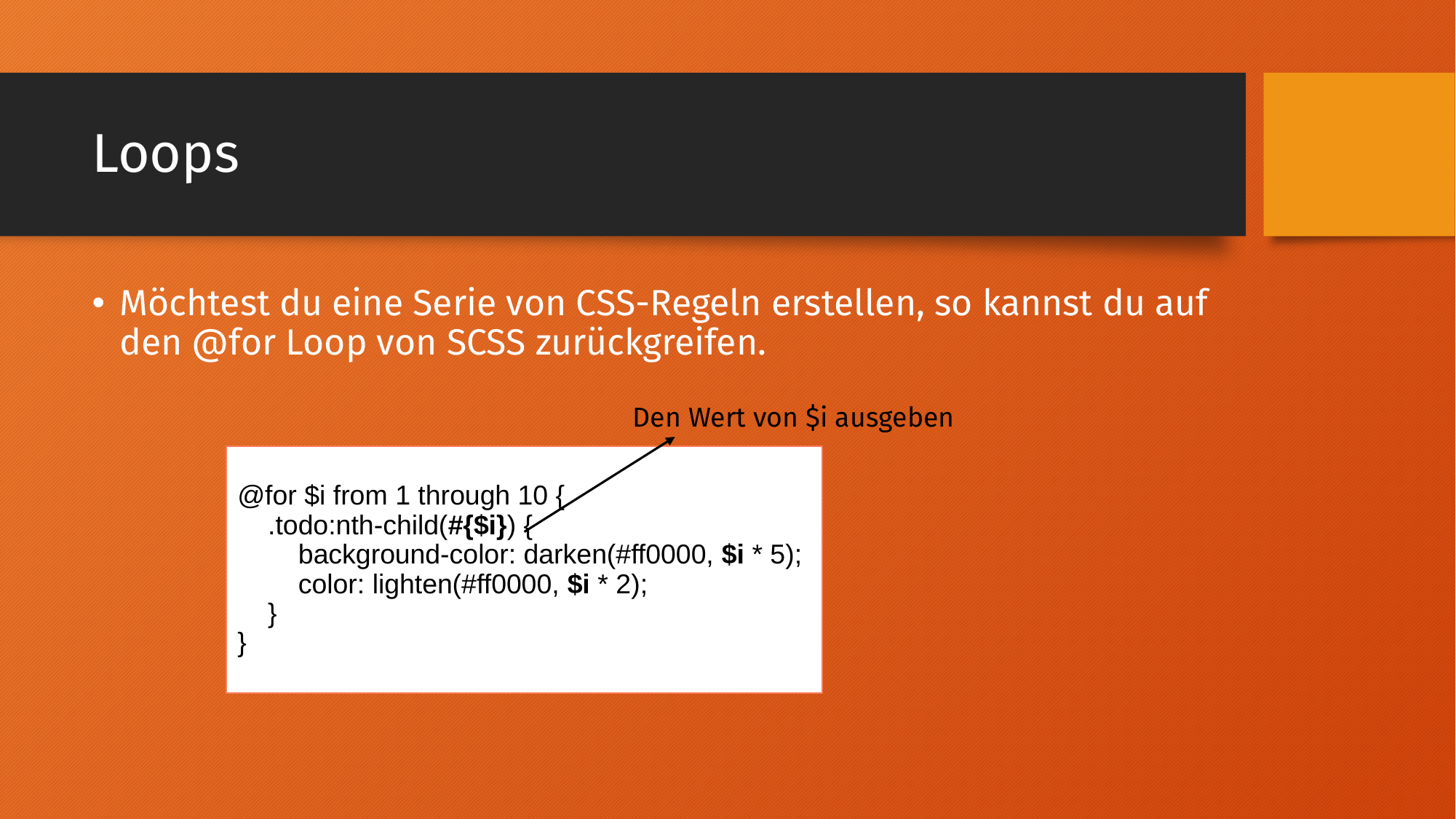

# Loops
Möchtest du eine Serie von CSS-Regeln erstellen, so kannst du auf den @for Loop von SCSS zurückgreifen.

Den Wert von $i ausgeben
@for $i from 1 through 10 {
    .todo:nth-child(#{$i}) {
        background-color: darken(#ff0000, $i * 5);
        color: lighten(#ff0000, $i * 2);
    }
}